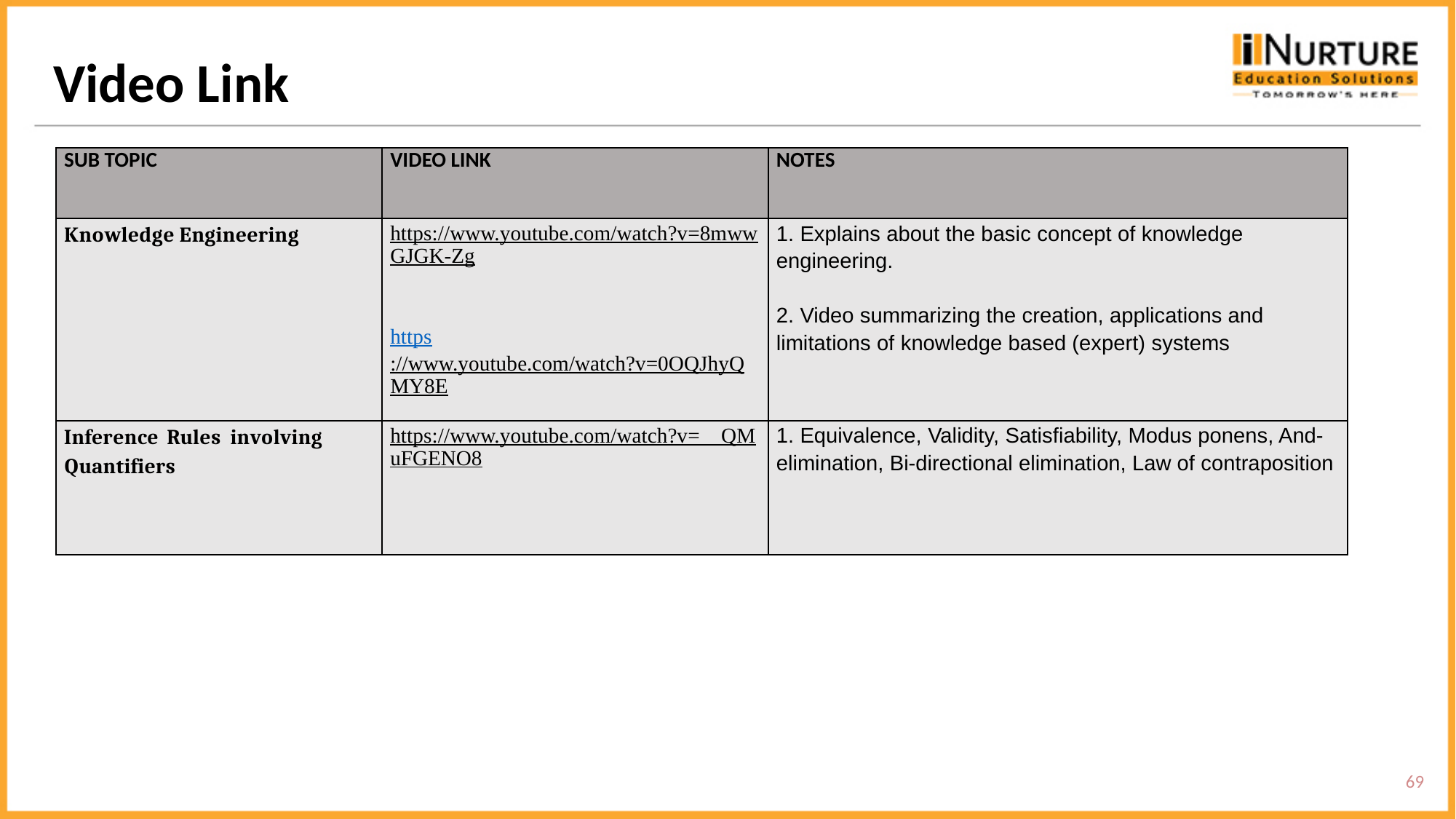

Video Link
| SUB TOPIC | VIDEO LINK | NOTES |
| --- | --- | --- |
| Knowledge Engineering | https://www.youtube.com/watch?v=8mwwGJGK-Zg   https://www.youtube.com/watch?v=0OQJhyQMY8E | 1. Explains about the basic concept of knowledge engineering.   2. Video summarizing the creation, applications and limitations of knowledge based (expert) systems |
| Inference Rules involving Quantifiers | https://www.youtube.com/watch?v=\_\_QMuFGENO8 | 1. Equivalence, Validity, Satisfiability, Modus ponens, And-elimination, Bi-directional elimination, Law of contraposition |
69